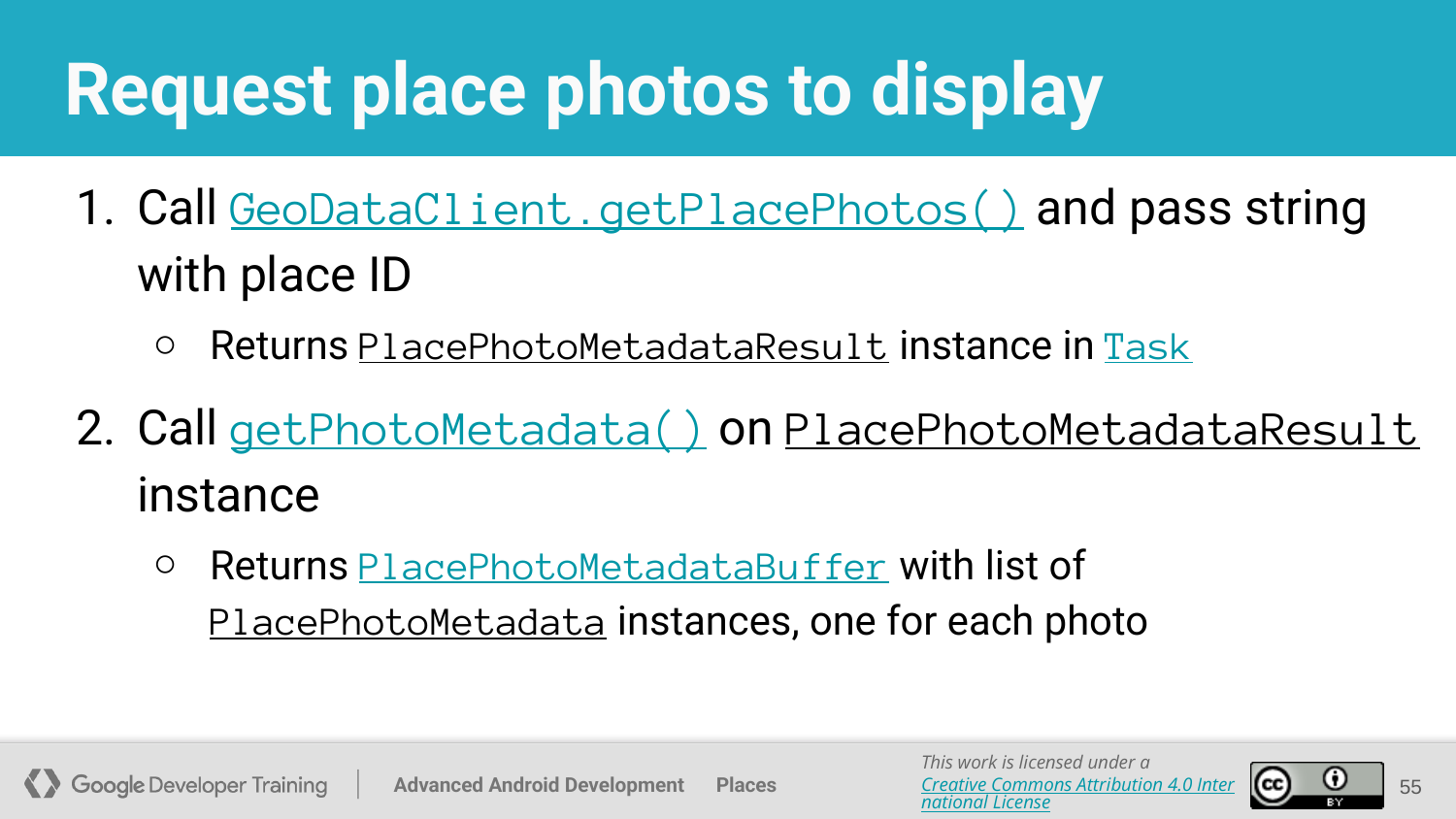

# Request place photos to display
Call GeoDataClient.getPlacePhotos() and pass string with place ID
Returns PlacePhotoMetadataResult instance in Task
Call getPhotoMetadata() on PlacePhotoMetadataResult instance
Returns PlacePhotoMetadataBuffer with list of PlacePhotoMetadata instances, one for each photo

55